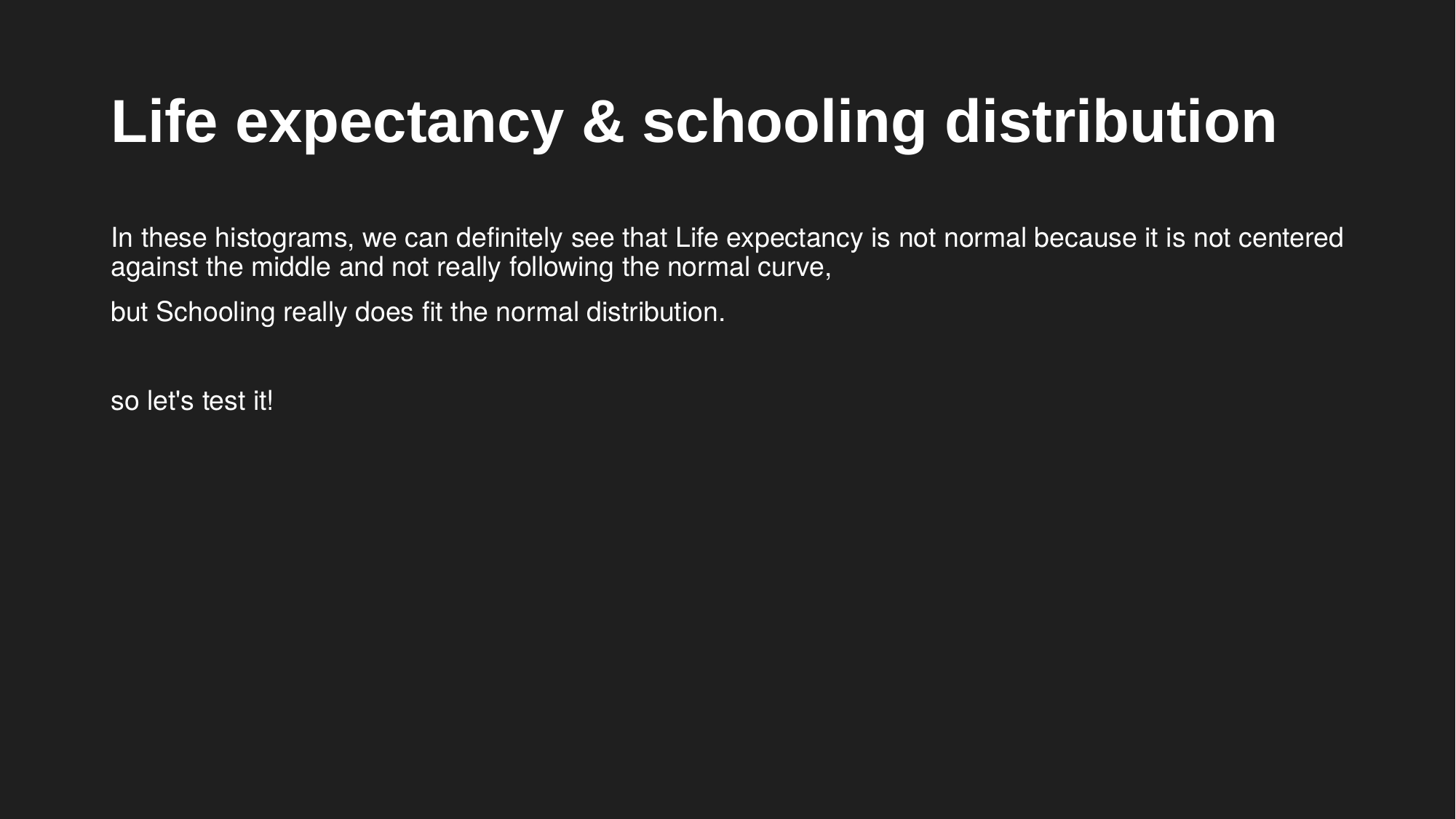

# Life expectancy & schooling distribution
In these histograms, we can definitely see that Life expectancy is not normal because it is not centered against the middle and not really following the normal curve,
but Schooling really does fit the normal distribution.

so let's test it!